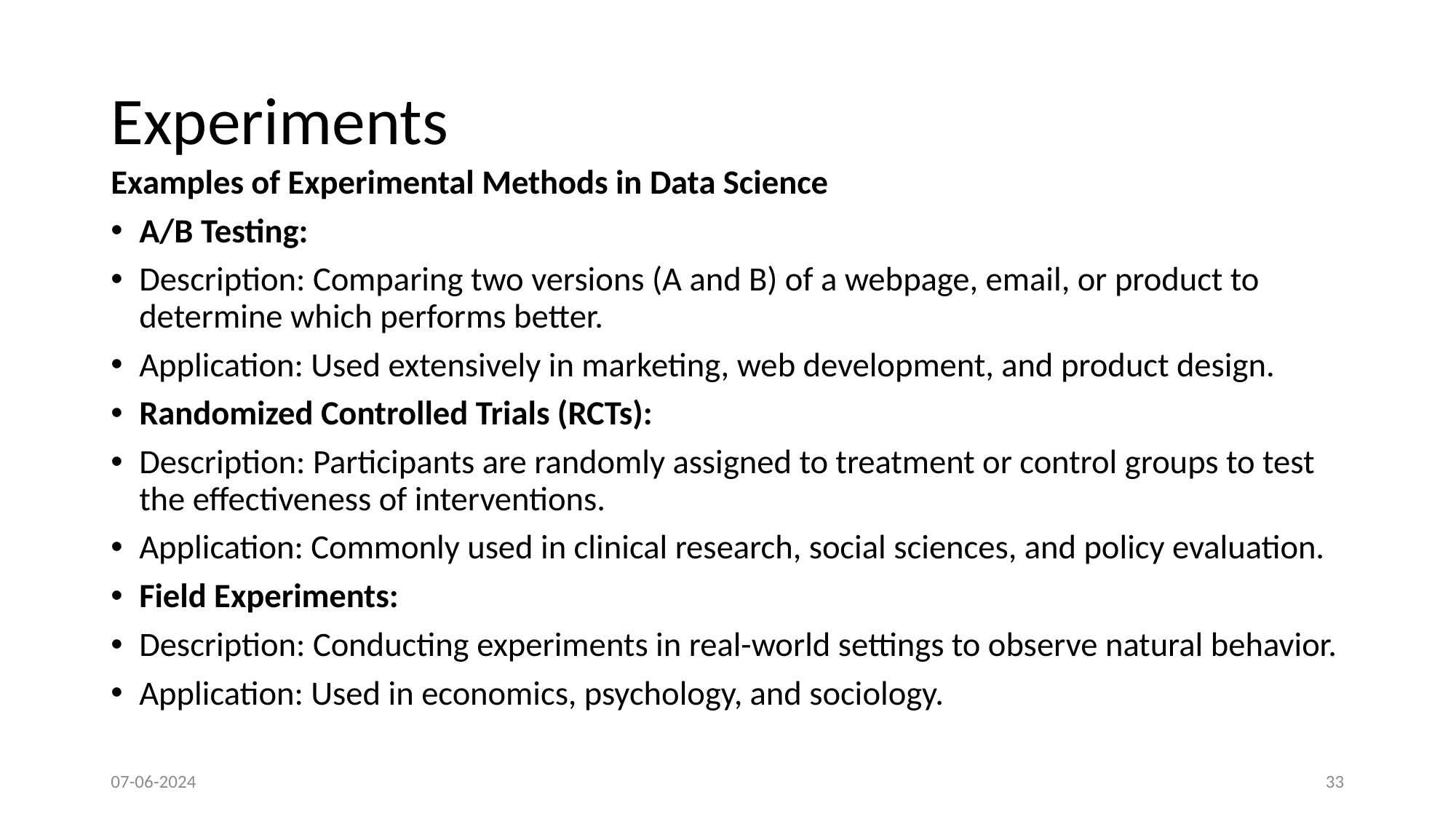

# Experiments
Examples of Experimental Methods in Data Science
A/B Testing:
Description: Comparing two versions (A and B) of a webpage, email, or product to determine which performs better.
Application: Used extensively in marketing, web development, and product design.
Randomized Controlled Trials (RCTs):
Description: Participants are randomly assigned to treatment or control groups to test the effectiveness of interventions.
Application: Commonly used in clinical research, social sciences, and policy evaluation.
Field Experiments:
Description: Conducting experiments in real-world settings to observe natural behavior.
Application: Used in economics, psychology, and sociology.

07-06-2024
33